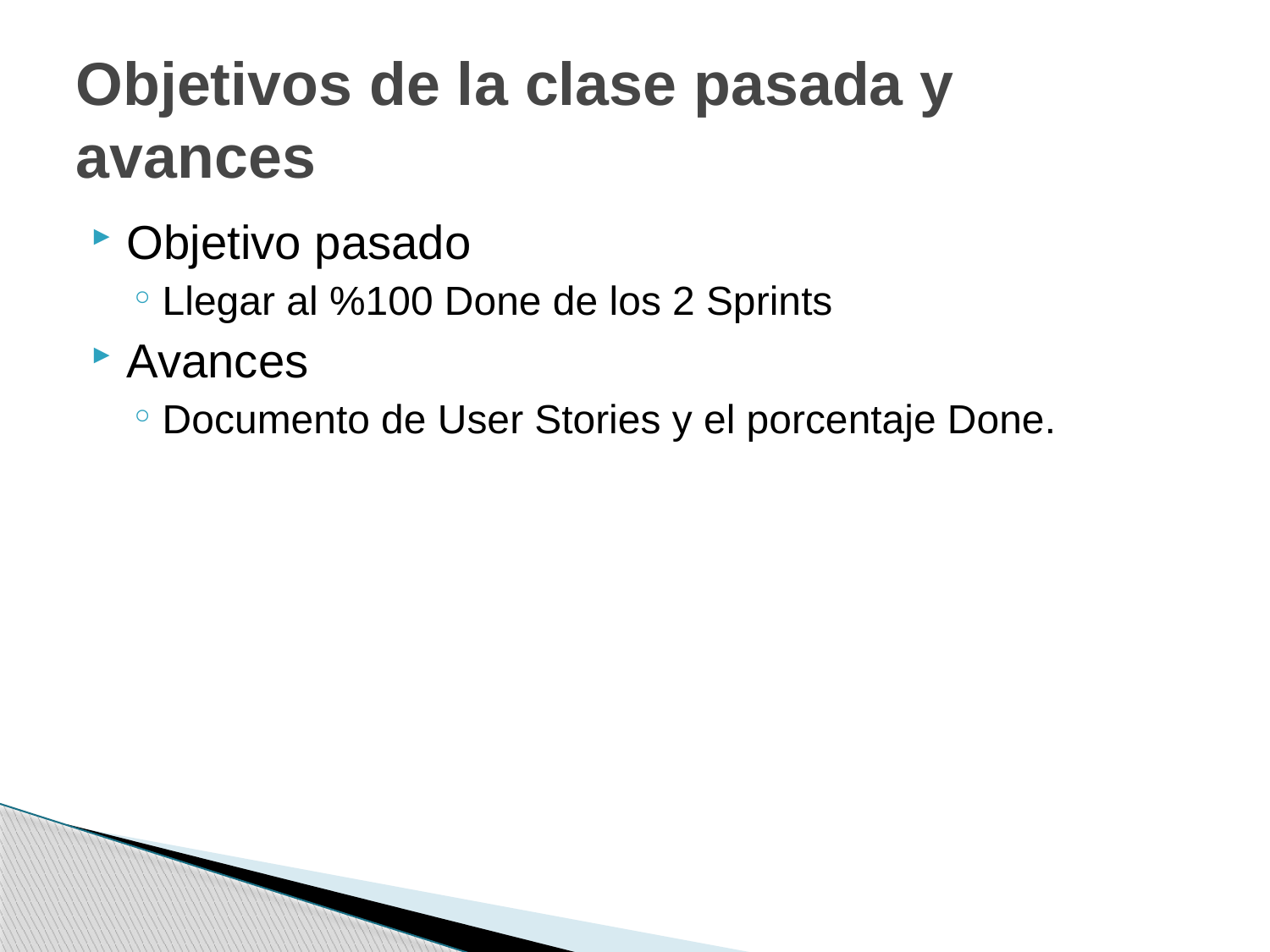

# Objetivos de la clase pasada y avances
Objetivo pasado
Llegar al %100 Done de los 2 Sprints
Avances
Documento de User Stories y el porcentaje Done.